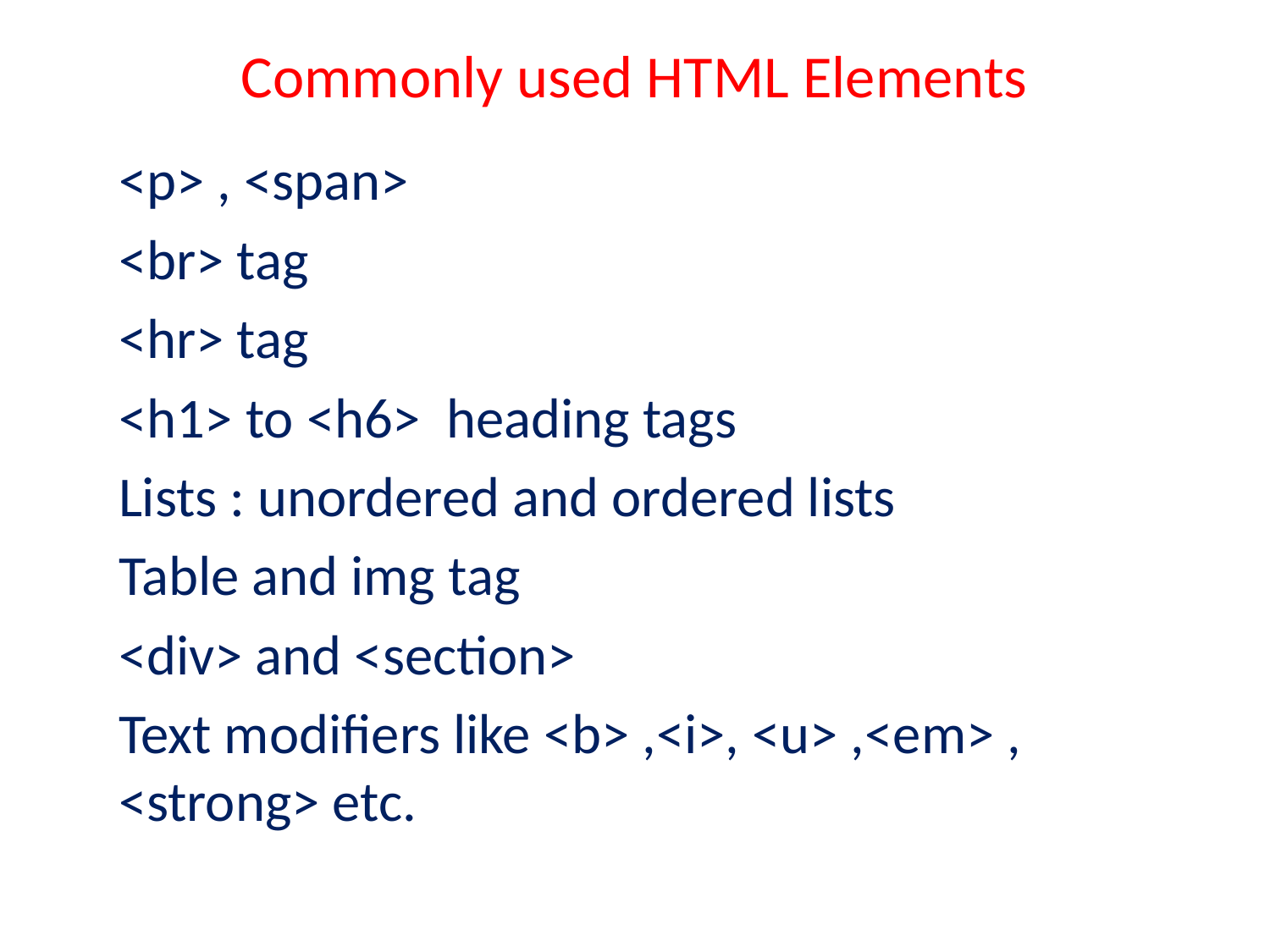

# Commonly used HTML Elements
<p> , <span>
<br> tag
<hr> tag
<h1> to <h6>  heading tags
Lists : unordered and ordered lists
Table and img tag
<div> and <section>
Text modifiers like <b> ,<i>, <u> ,<em> , <strong> etc.